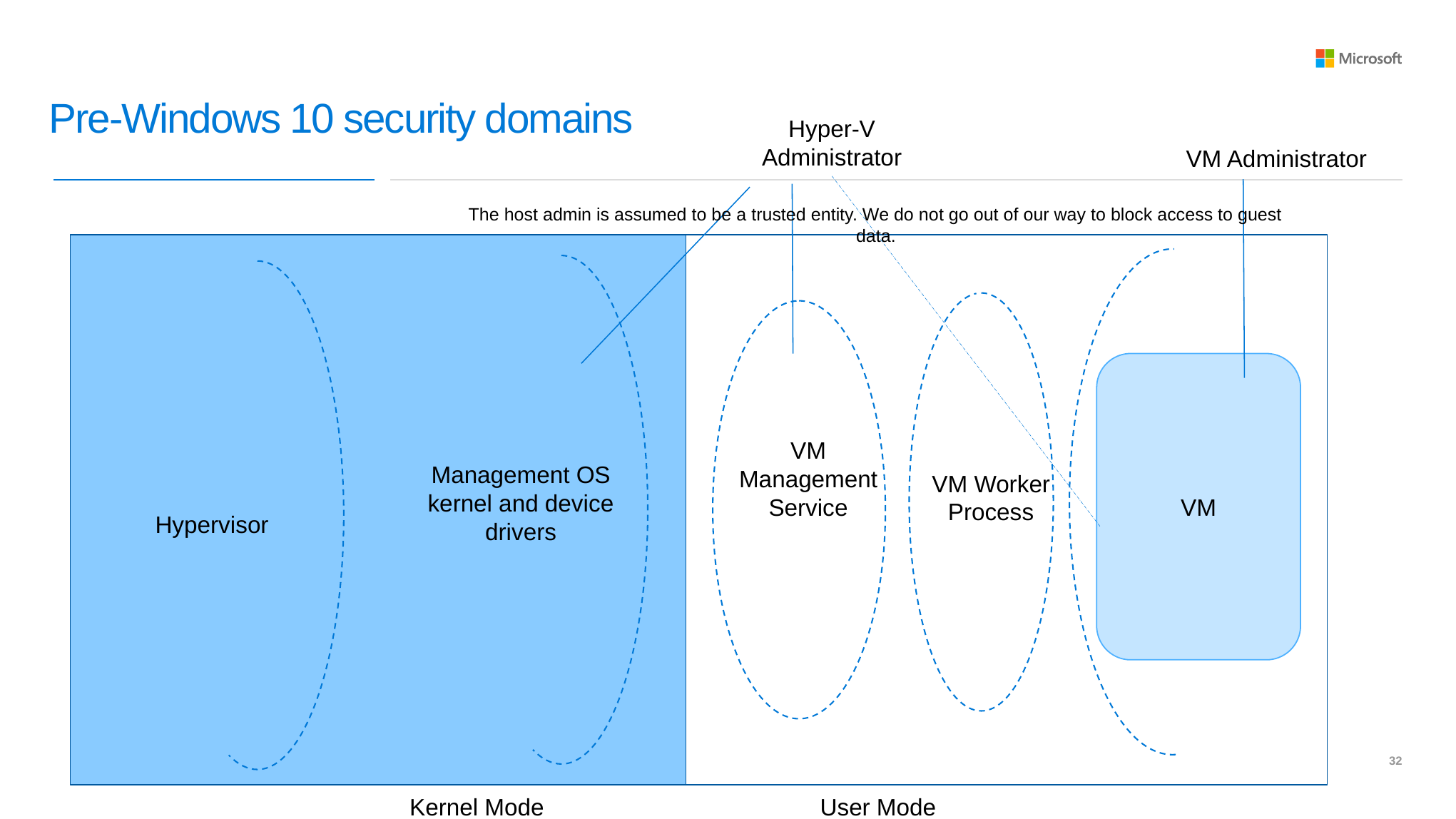

# Pre-Windows 10 security domains
Hyper-V Administrator
VM Administrator
The host admin is assumed to be a trusted entity. We do not go out of our way to block access to guest data.

VM
VM Management Service
Management OS kernel and device drivers
VM Worker Process
Hypervisor
32
User Mode
Kernel Mode